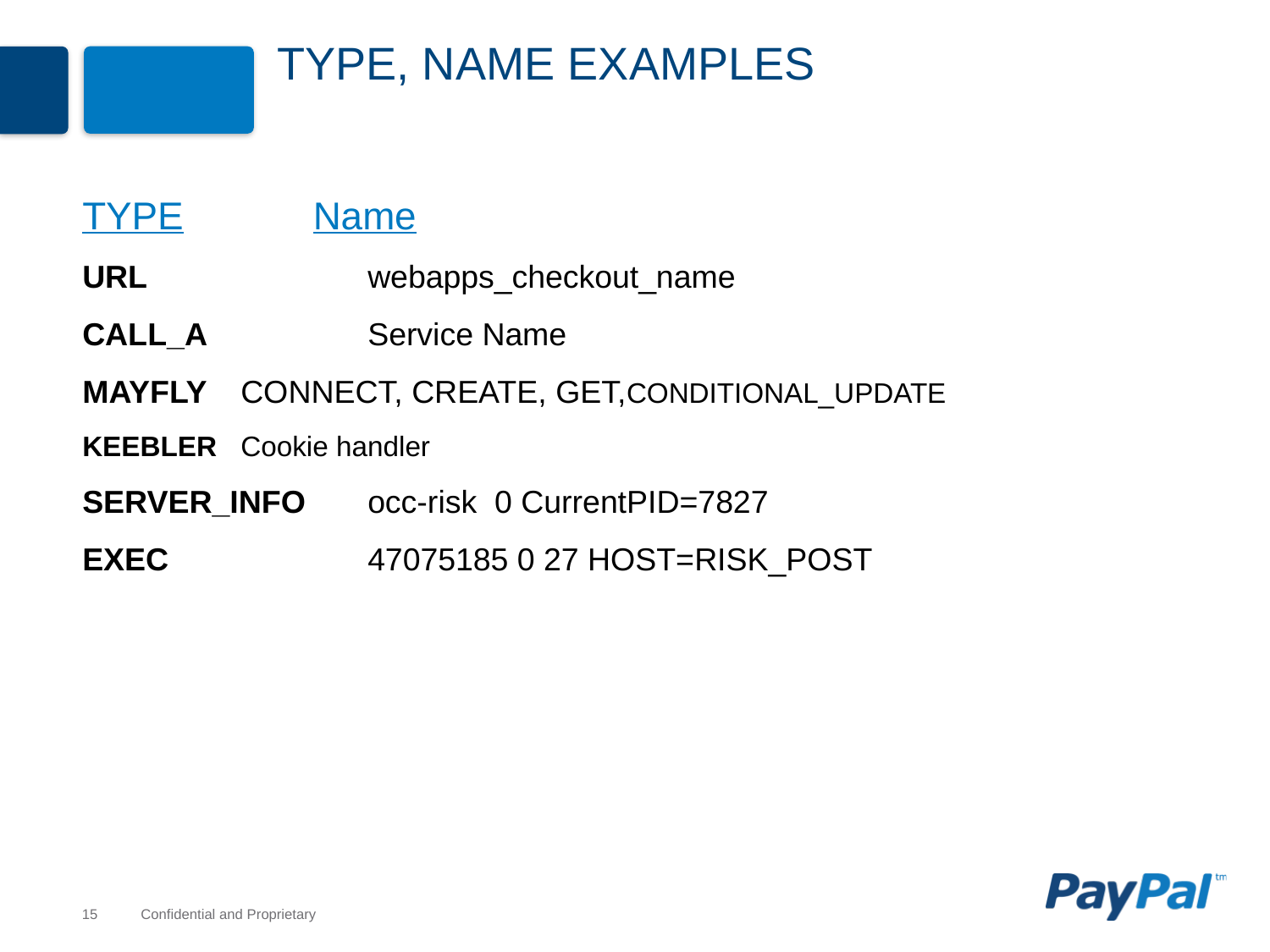

# TYPE, NAME examples
TYPE            Name
URL		webapps_checkout_name
CALL_A		Service Name
MAYFLY 	CONNECT, CREATE, GET,CONDITIONAL_UPDATE
KEEBLER	Cookie handler
SERVER_INFO	occ-risk  0 CurrentPID=7827
EXEC 		47075185 0 27 HOST=RISK_POST